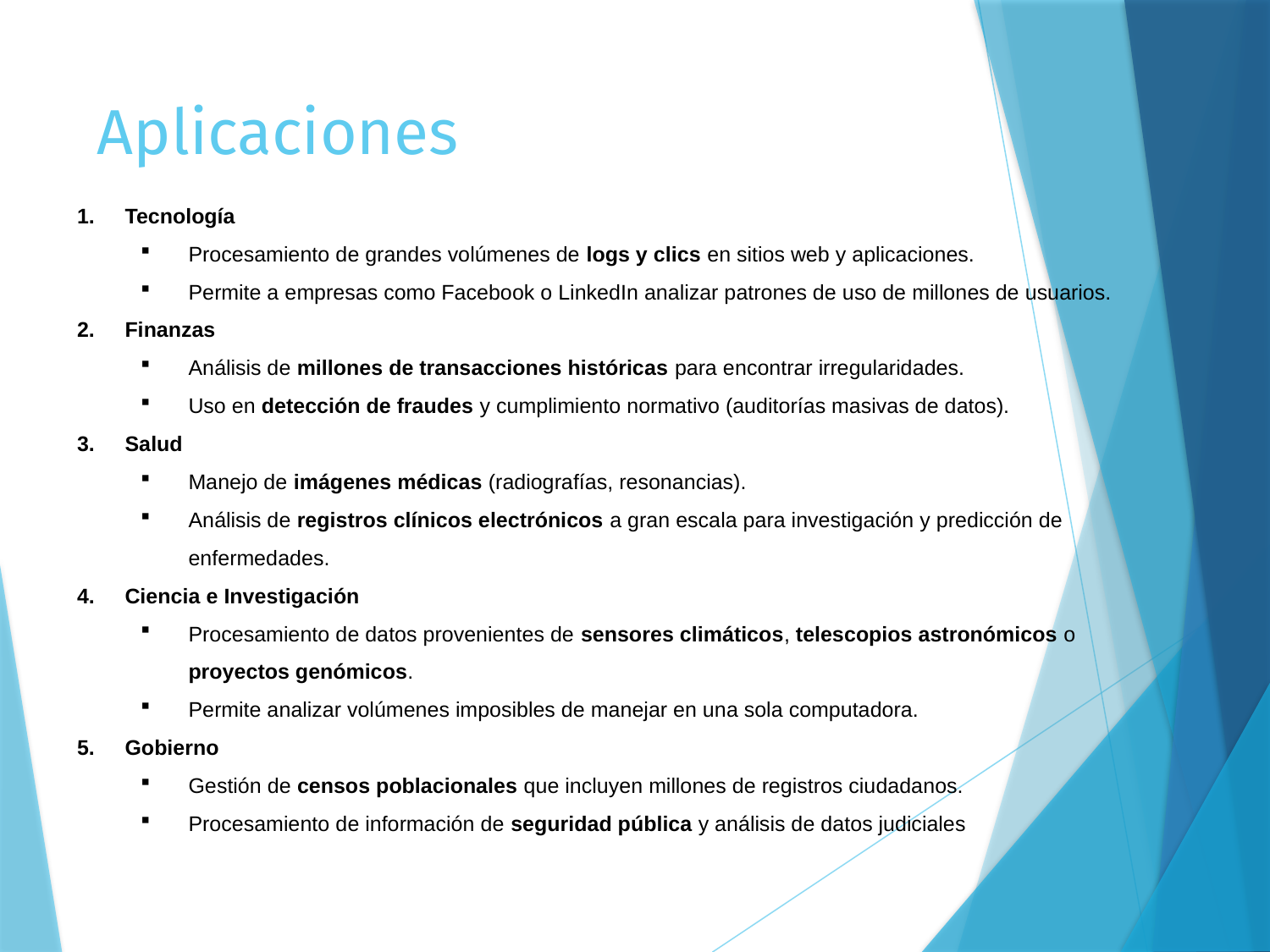

# Aplicaciones
Tecnología
Procesamiento de grandes volúmenes de logs y clics en sitios web y aplicaciones.
Permite a empresas como Facebook o LinkedIn analizar patrones de uso de millones de usuarios.
Finanzas
Análisis de millones de transacciones históricas para encontrar irregularidades.
Uso en detección de fraudes y cumplimiento normativo (auditorías masivas de datos).
Salud
Manejo de imágenes médicas (radiografías, resonancias).
Análisis de registros clínicos electrónicos a gran escala para investigación y predicción de enfermedades.
Ciencia e Investigación
Procesamiento de datos provenientes de sensores climáticos, telescopios astronómicos o proyectos genómicos.
Permite analizar volúmenes imposibles de manejar en una sola computadora.
Gobierno
Gestión de censos poblacionales que incluyen millones de registros ciudadanos.
Procesamiento de información de seguridad pública y análisis de datos judiciales